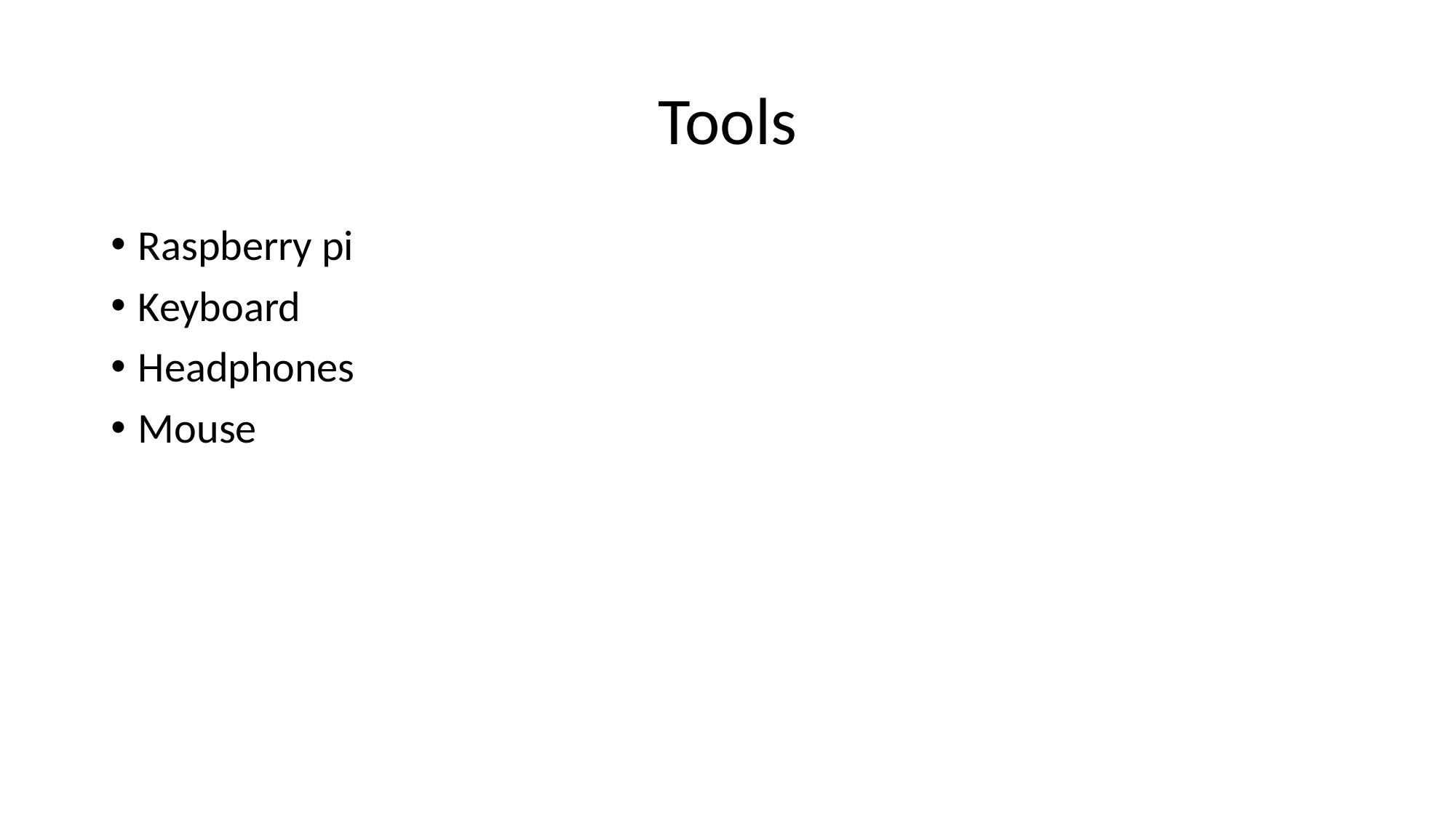

# Tools
Raspberry pi
Keyboard
Headphones
Mouse